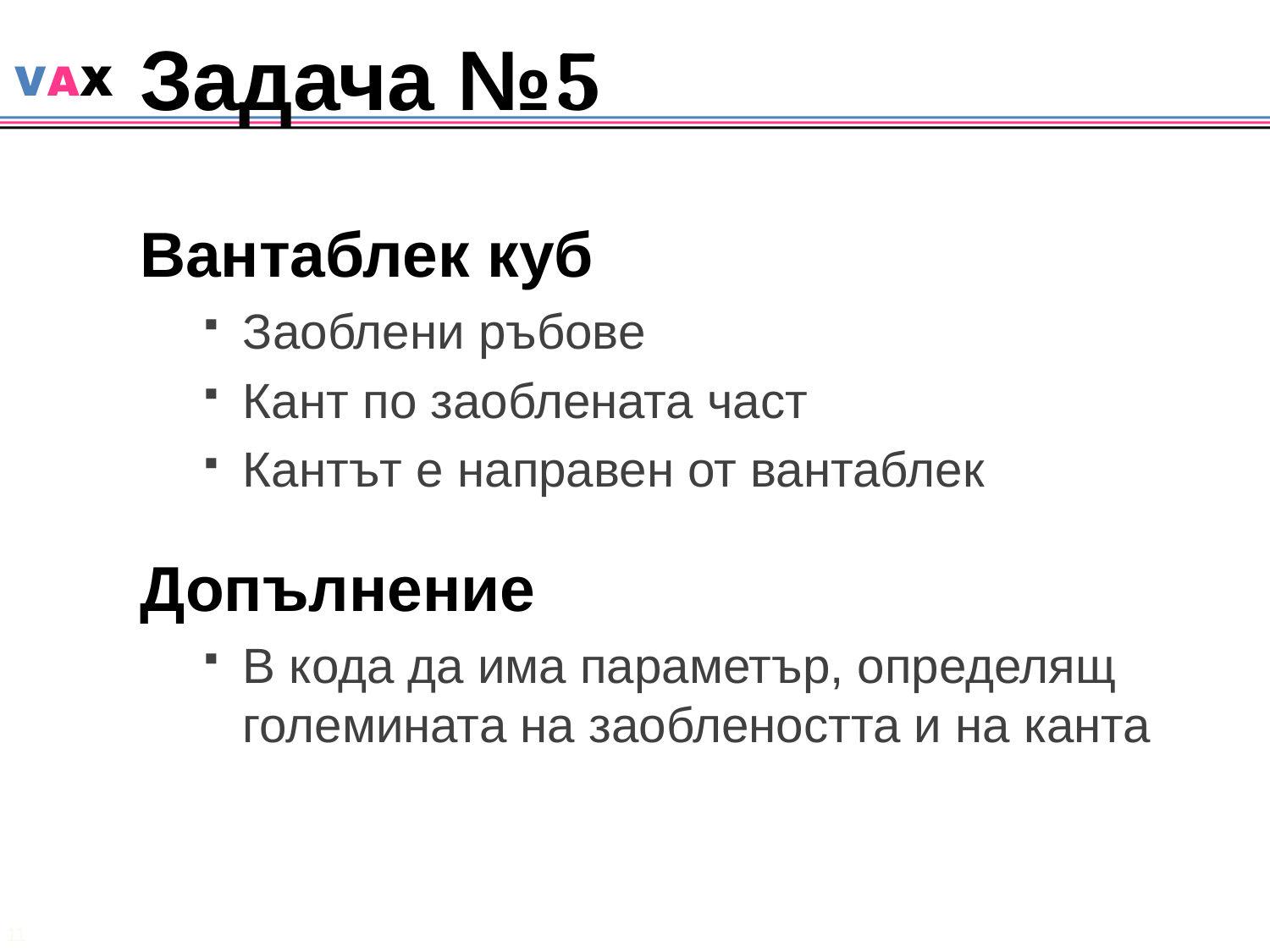

# Задача №5
Вантаблек куб
Заоблени ръбове
Кант по заоблената част
Кантът е направен от вантаблек
Допълнение
В кода да има параметър, определящ големината на заоблеността и на канта